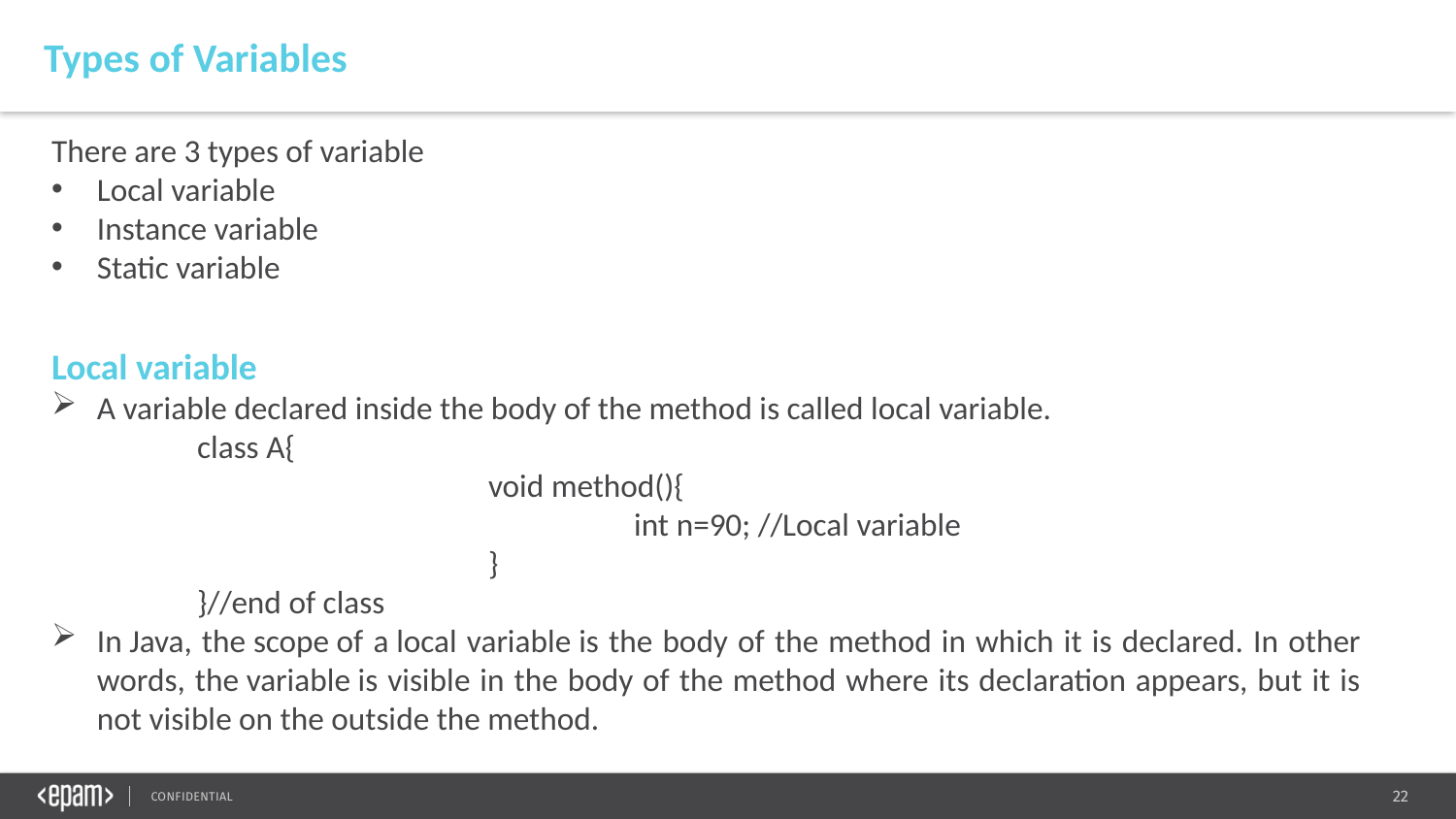

Types of Variables
There are 3 types of variable
Local variable
Instance variable
Static variable

Local variable
A variable declared inside the body of the method is called local variable.
	class A{
			void method(){
				int n=90; //Local variable
			}
	}//end of class
In Java, the scope of a local variable is the body of the method in which it is declared. In other words, the variable is visible in the body of the method where its declaration appears, but it is not visible on the outside the method.